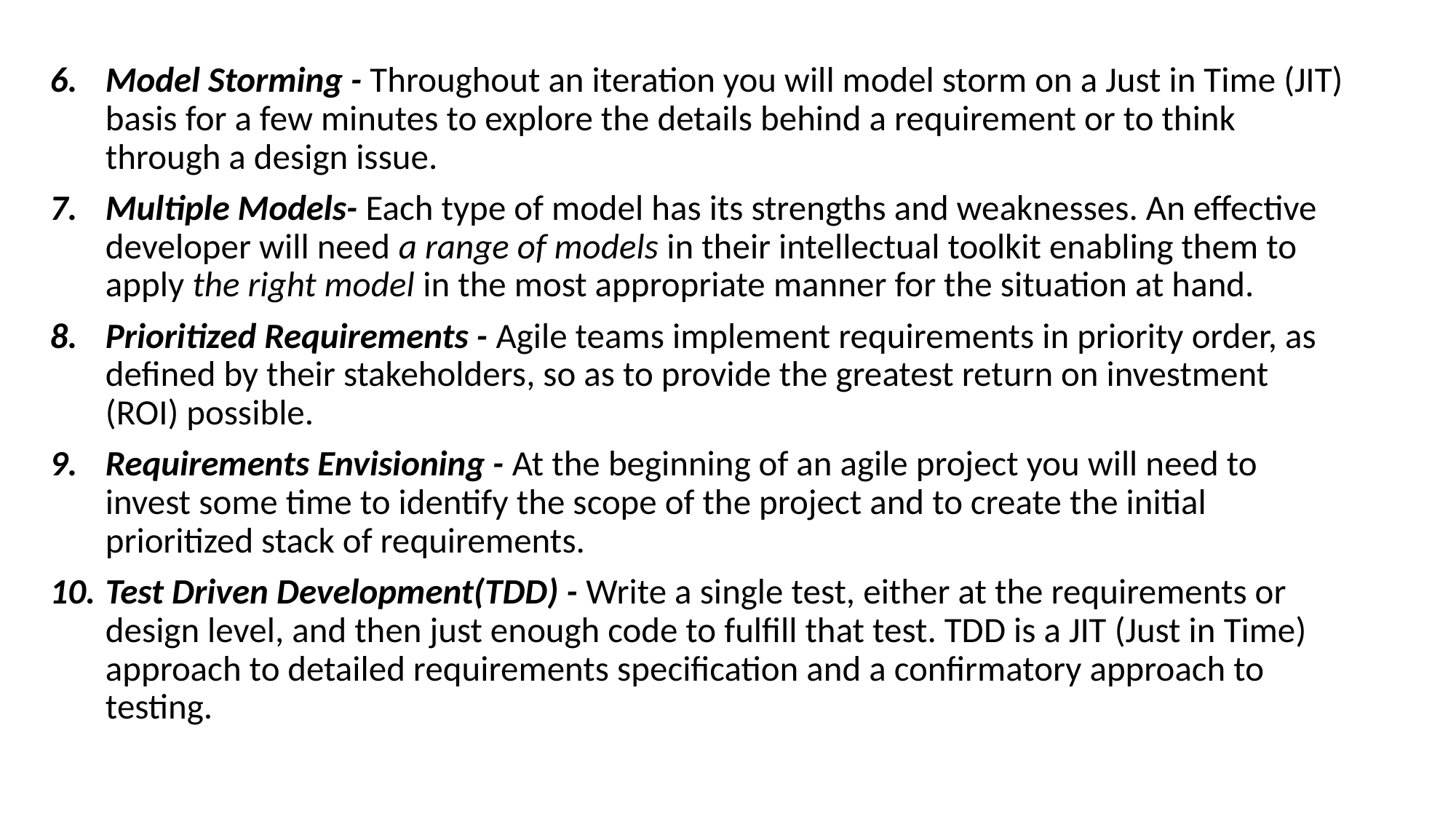

Model Storming - Throughout an iteration you will model storm on a Just in Time (JIT) basis for a few minutes to explore the details behind a requirement or to think through a design issue.
Multiple Models- Each type of model has its strengths and weaknesses. An effective developer will need a range of models in their intellectual toolkit enabling them to apply the right model in the most appropriate manner for the situation at hand.
Prioritized Requirements - Agile teams implement requirements in priority order, as defined by their stakeholders, so as to provide the greatest return on investment (ROI) possible.
Requirements Envisioning - At the beginning of an agile project you will need to invest some time to identify the scope of the project and to create the initial prioritized stack of requirements.
Test Driven Development(TDD) - Write a single test, either at the requirements or design level, and then just enough code to fulfill that test. TDD is a JIT (Just in Time) approach to detailed requirements specification and a confirmatory approach to testing.